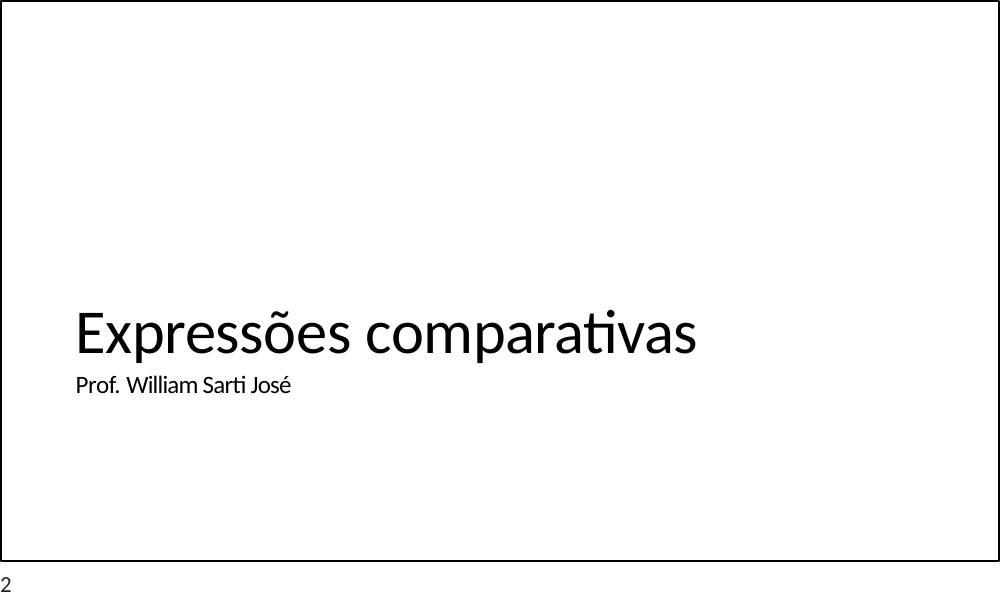

Expressões comparativas
Prof. William Sarti José
2